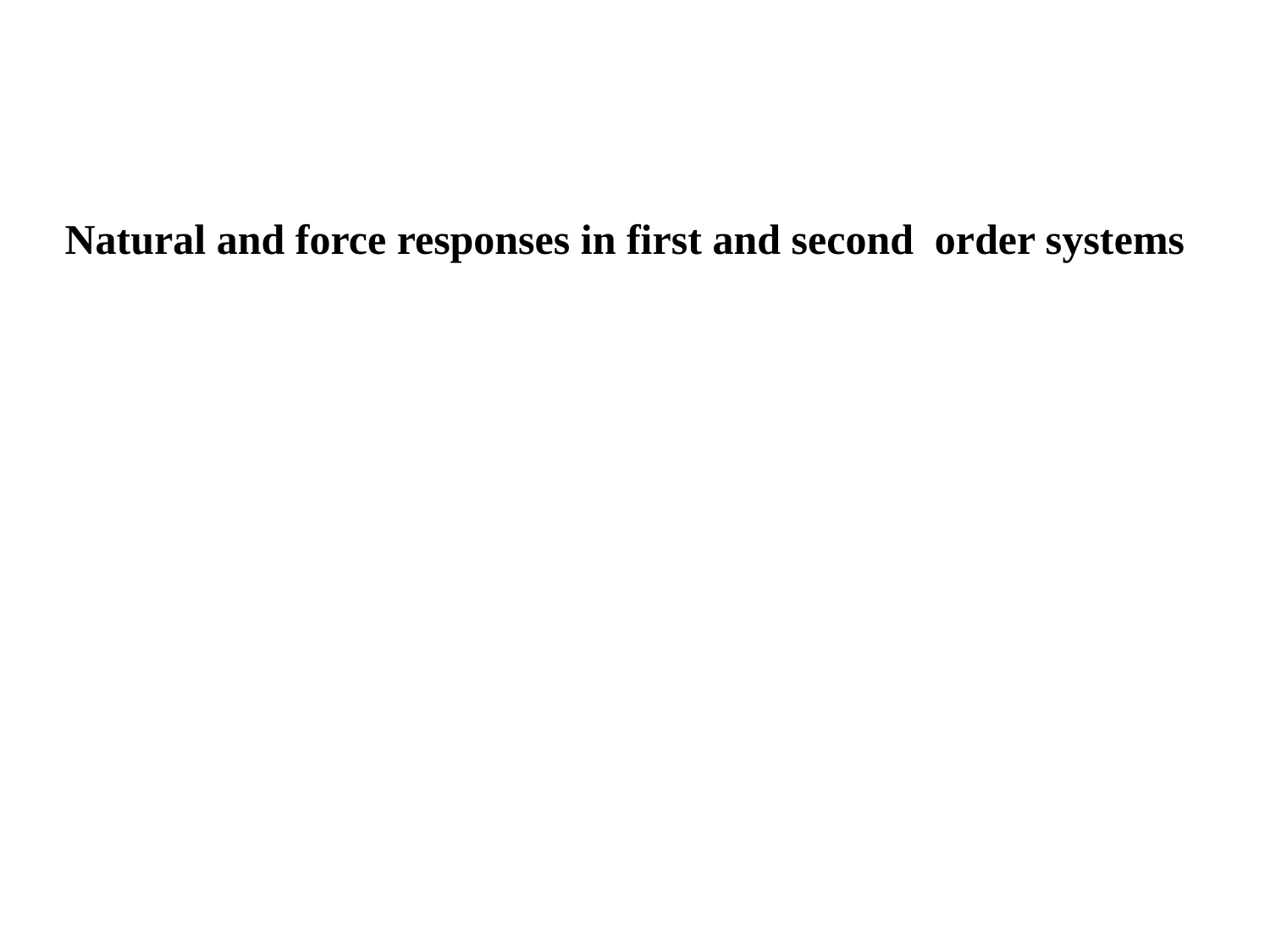

Natural and force responses in first and second  order systems